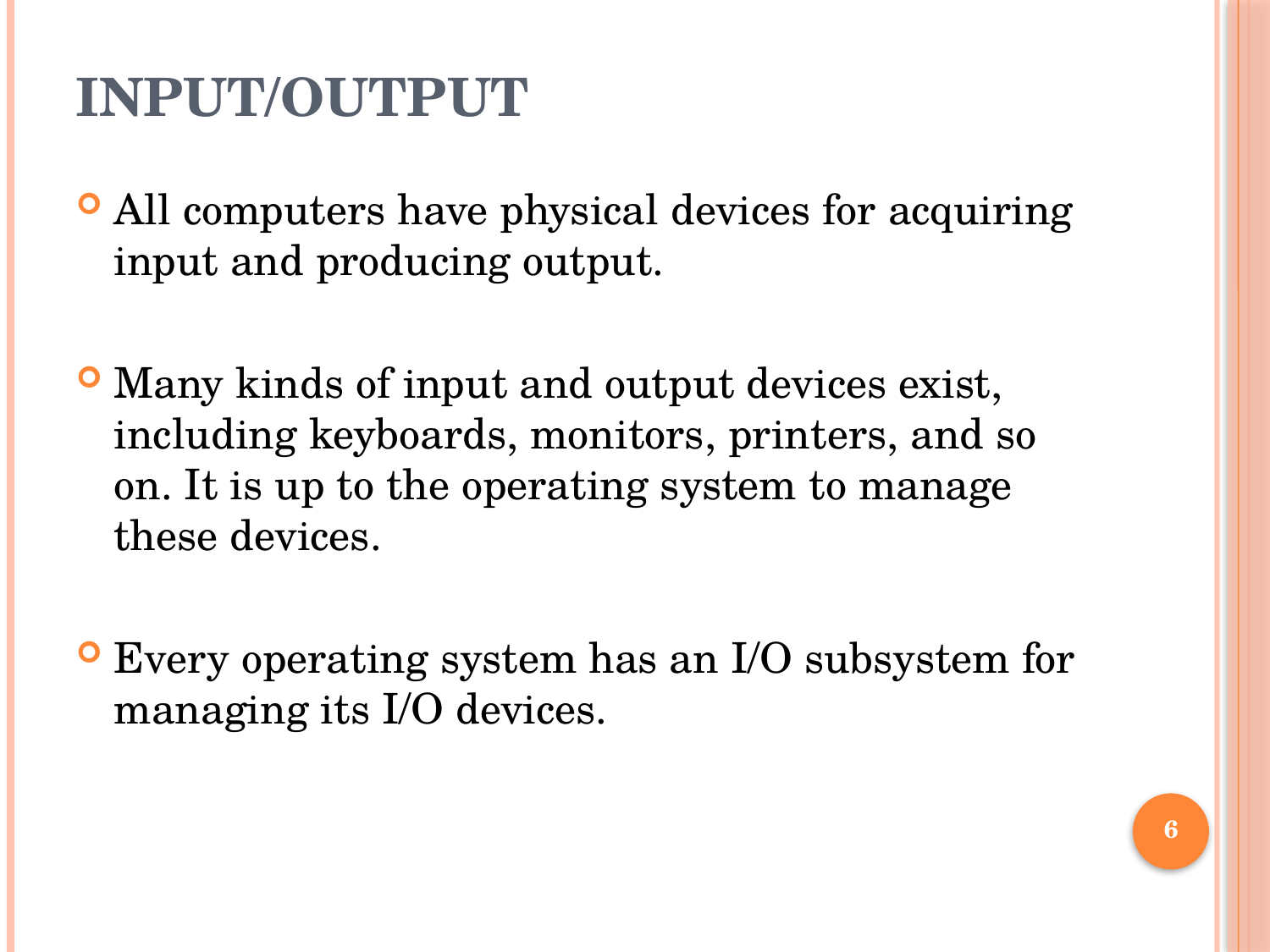

# Input/Output
All computers have physical devices for acquiring input and producing output.

Many kinds of input and output devices exist, including keyboards, monitors, printers, and so on. It is up to the operating system to manage these devices.

Every operating system has an I/O subsystem for managing its I/O devices.
6